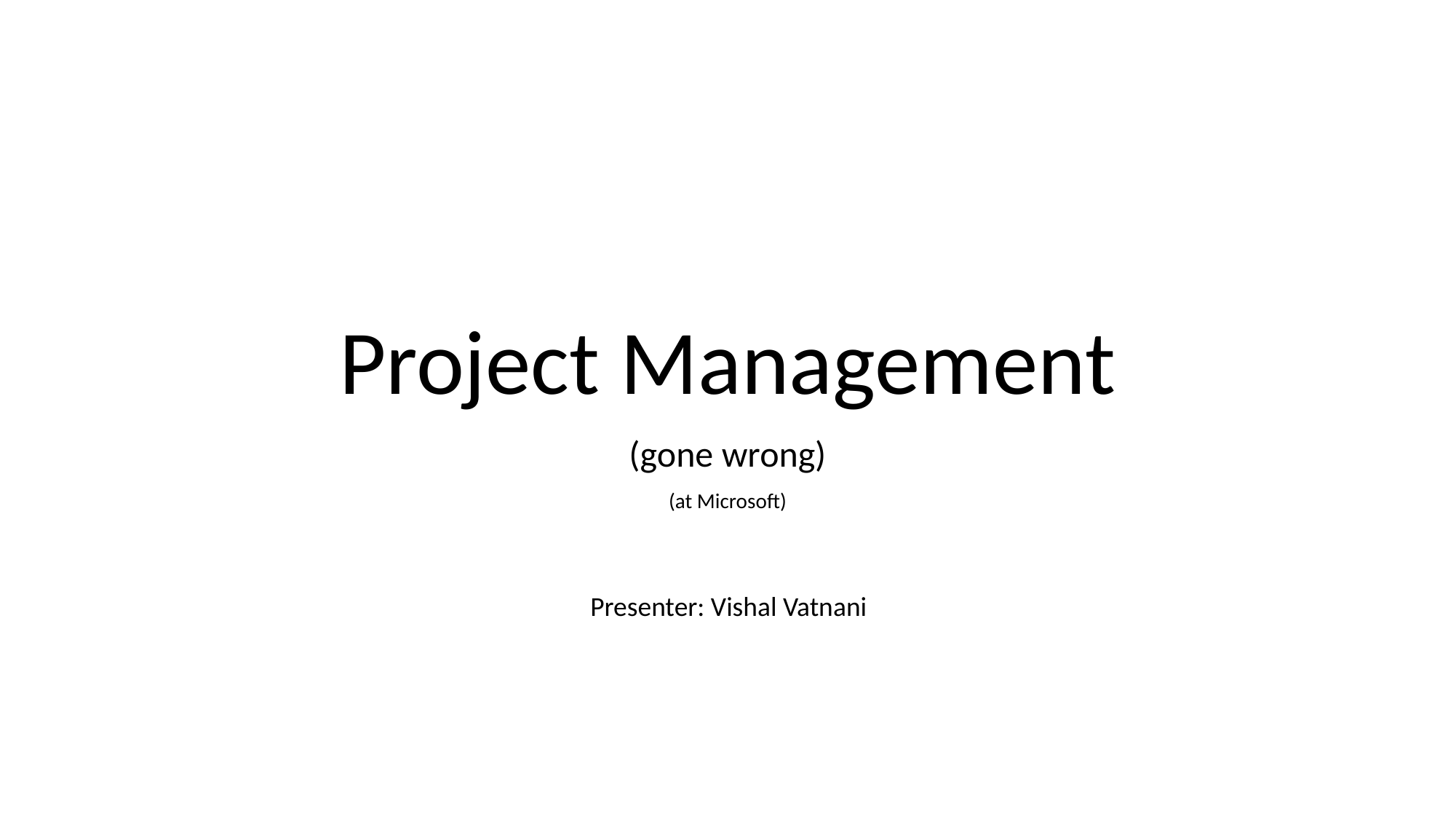

# Project Management
(gone wrong)
(at Microsoft)
Presenter: Vishal Vatnani